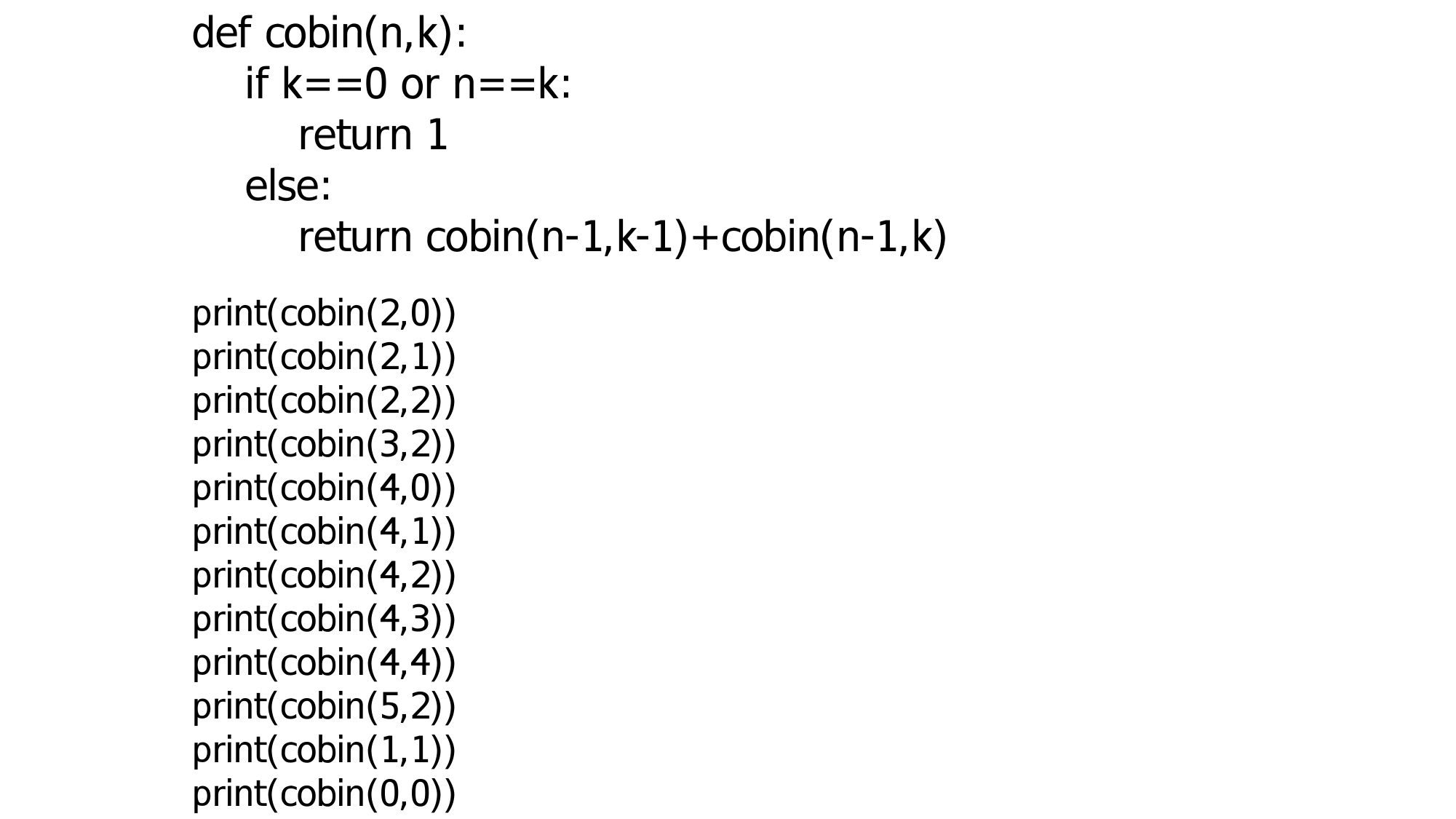

def cobin(n,k):
    if k==0 or n==k:
        return 1
    else:
        return cobin(n-1,k-1)+cobin(n-1,k)

print(cobin(2,0))
print(cobin(2,1))
print(cobin(2,2))
print(cobin(3,2))
print(cobin(4,0))
print(cobin(4,1))
print(cobin(4,2))
print(cobin(4,3))
print(cobin(4,4))
print(cobin(5,2))
print(cobin(1,1))
print(cobin(0,0))